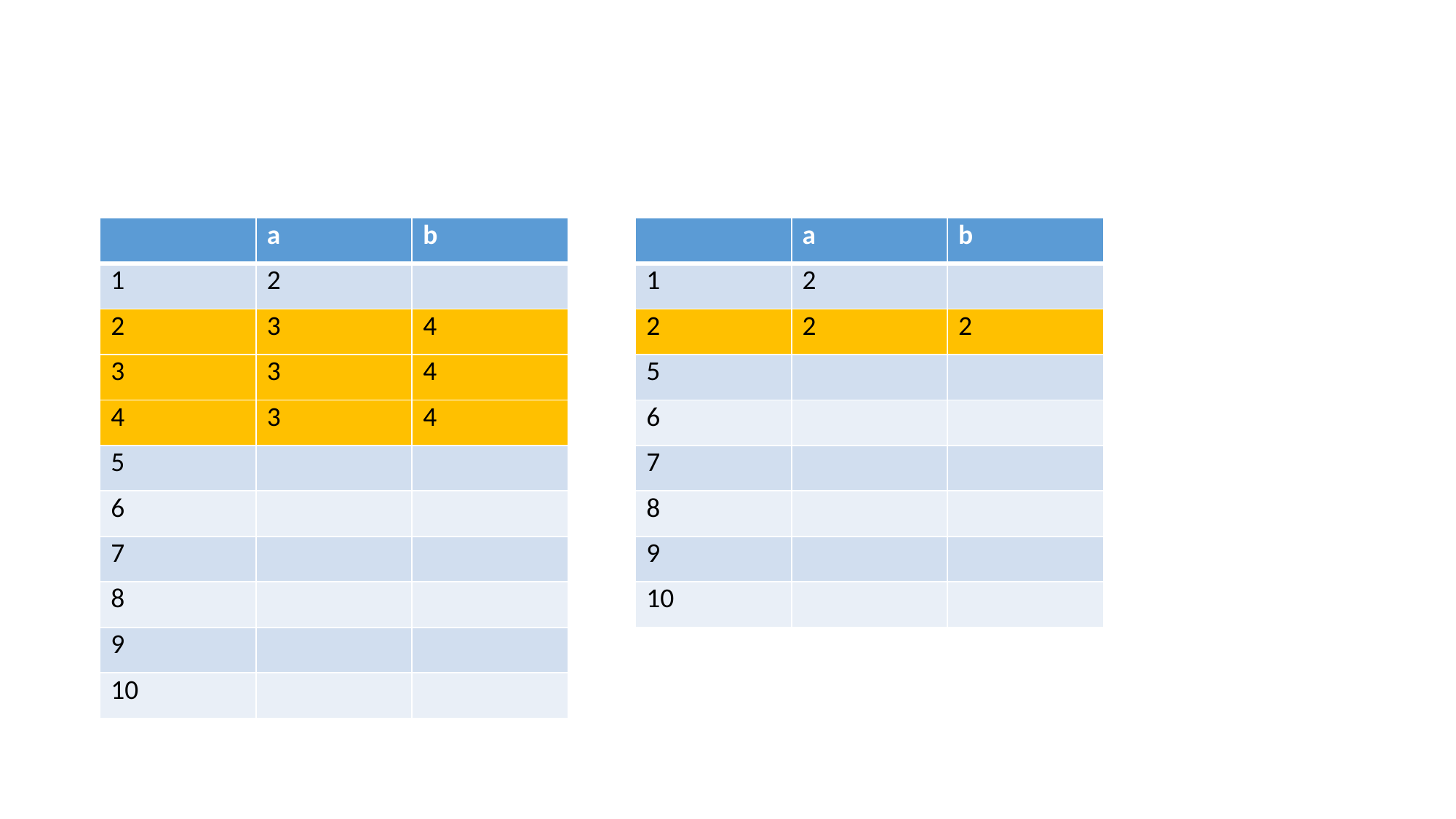

#
|  | a | b |
| --- | --- | --- |
| 1 | 2 |  |
| 2 | 3 | 4 |
| 3 | 3 | 4 |
| 4 | 3 | 4 |
| 5 |  |  |
| 6 |  |  |
| 7 |  |  |
| 8 |  |  |
| 9 |  |  |
| 10 |  |  |
|  | a | b |
| --- | --- | --- |
| 1 | 2 |  |
| 2 | 2 | 2 |
| 5 |  |  |
| 6 |  |  |
| 7 |  |  |
| 8 |  |  |
| 9 |  |  |
| 10 |  |  |